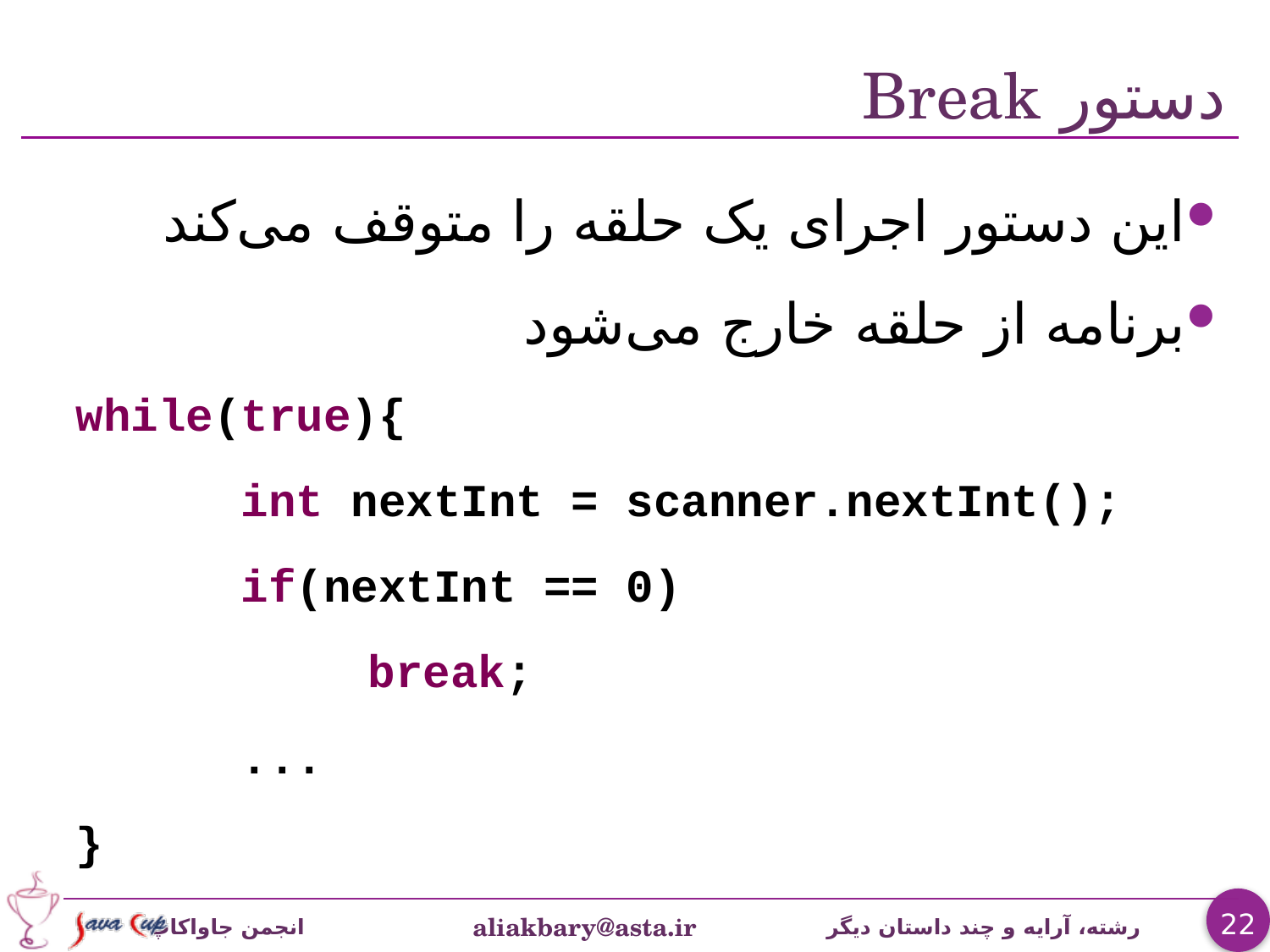

# دستور Break
این دستور اجرای یک حلقه را متوقف می‌کند
برنامه از حلقه خارج می‌شود
while(true){
		int nextInt = scanner.nextInt();
		if(nextInt == 0)
			break;
		...
}